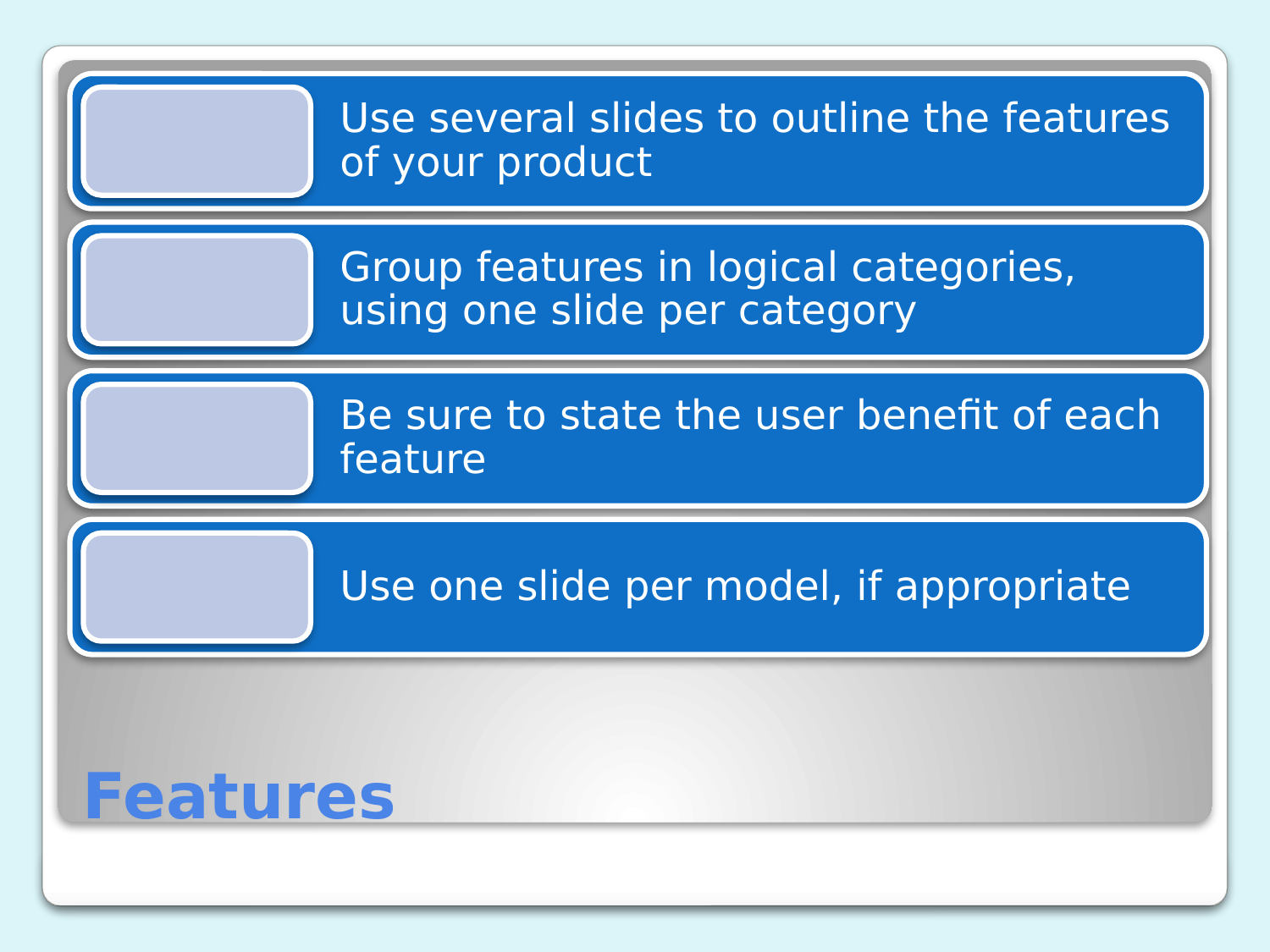

Use several slides to outline the features of your product
Group features in logical categories, using one slide per category
Be sure to state the user benefit of each feature
Use one slide per model, if appropriate
# Features